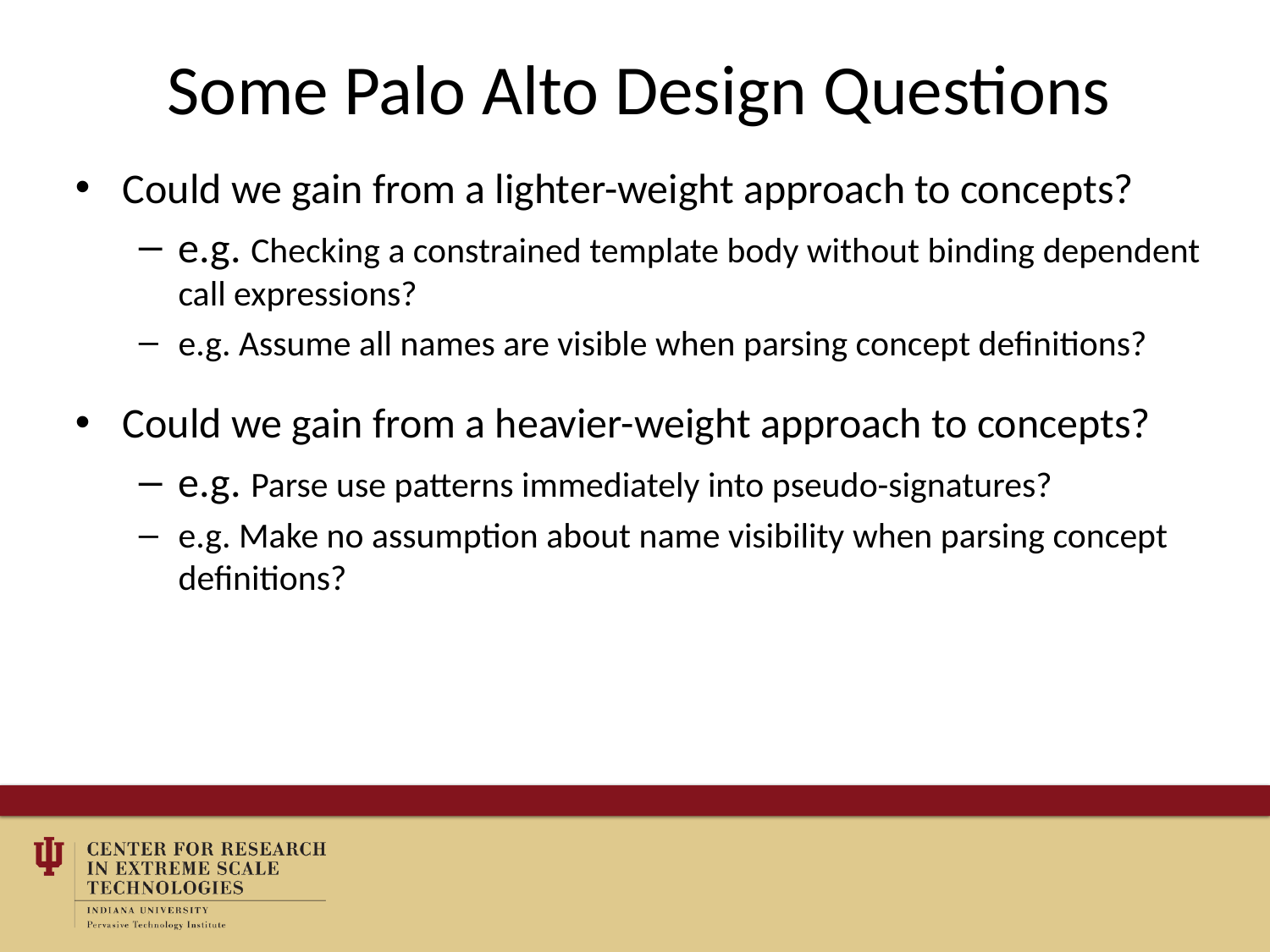

# Some Palo Alto Design Questions
Could we gain from a lighter-weight approach to concepts?
e.g. Checking a constrained template body without binding dependent call expressions?
e.g. Assume all names are visible when parsing concept definitions?

Could we gain from a heavier-weight approach to concepts?
e.g. Parse use patterns immediately into pseudo-signatures?
e.g. Make no assumption about name visibility when parsing concept definitions?